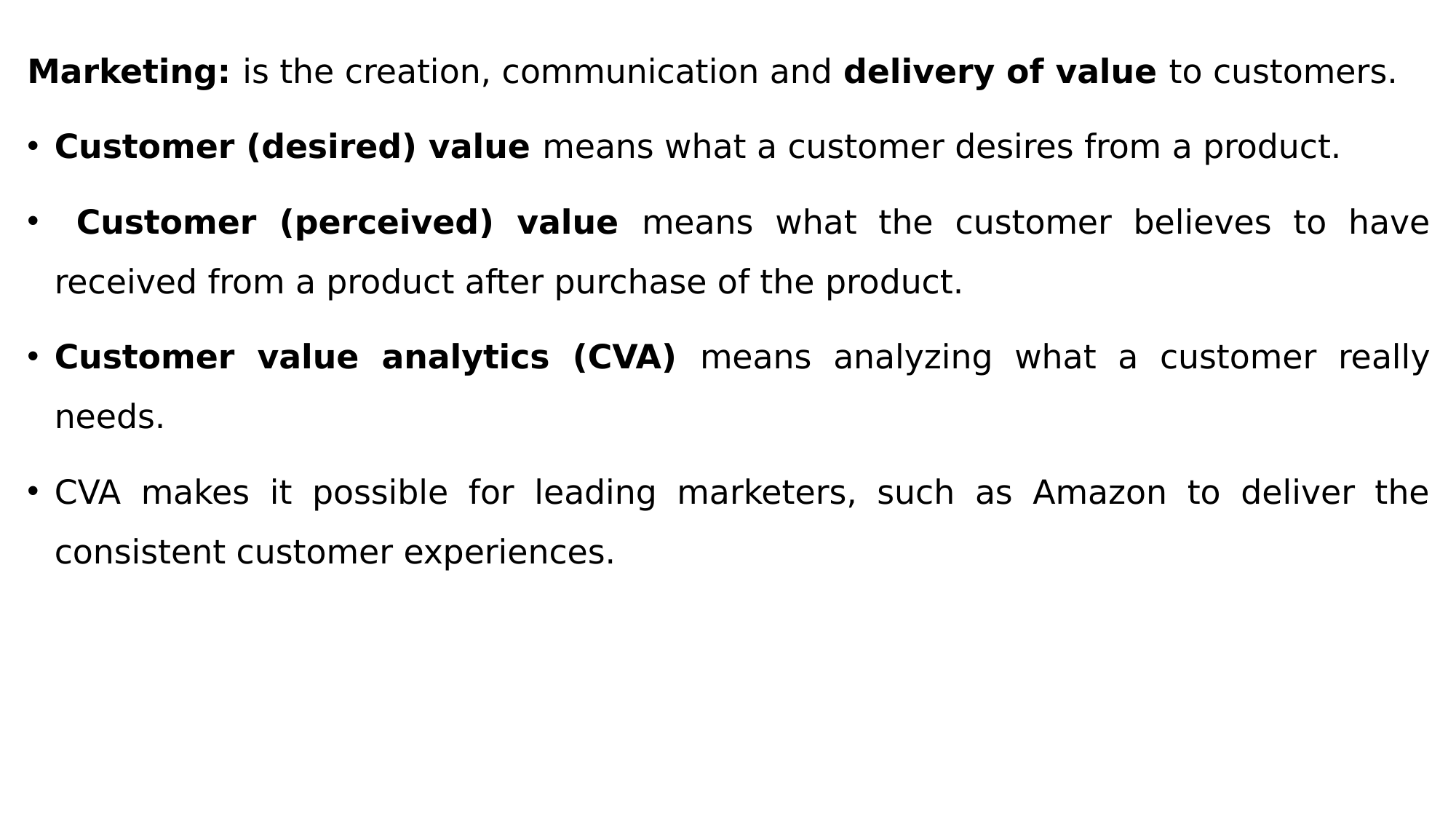

Marketing: is the creation, communication and delivery of value to customers.
Customer (desired) value means what a customer desires from a product.
 Customer (perceived) value means what the customer believes to have received from a product after purchase of the product.
Customer value analytics (CVA) means analyzing what a customer really needs.
CVA makes it possible for leading marketers, such as Amazon to deliver the consistent customer experiences.